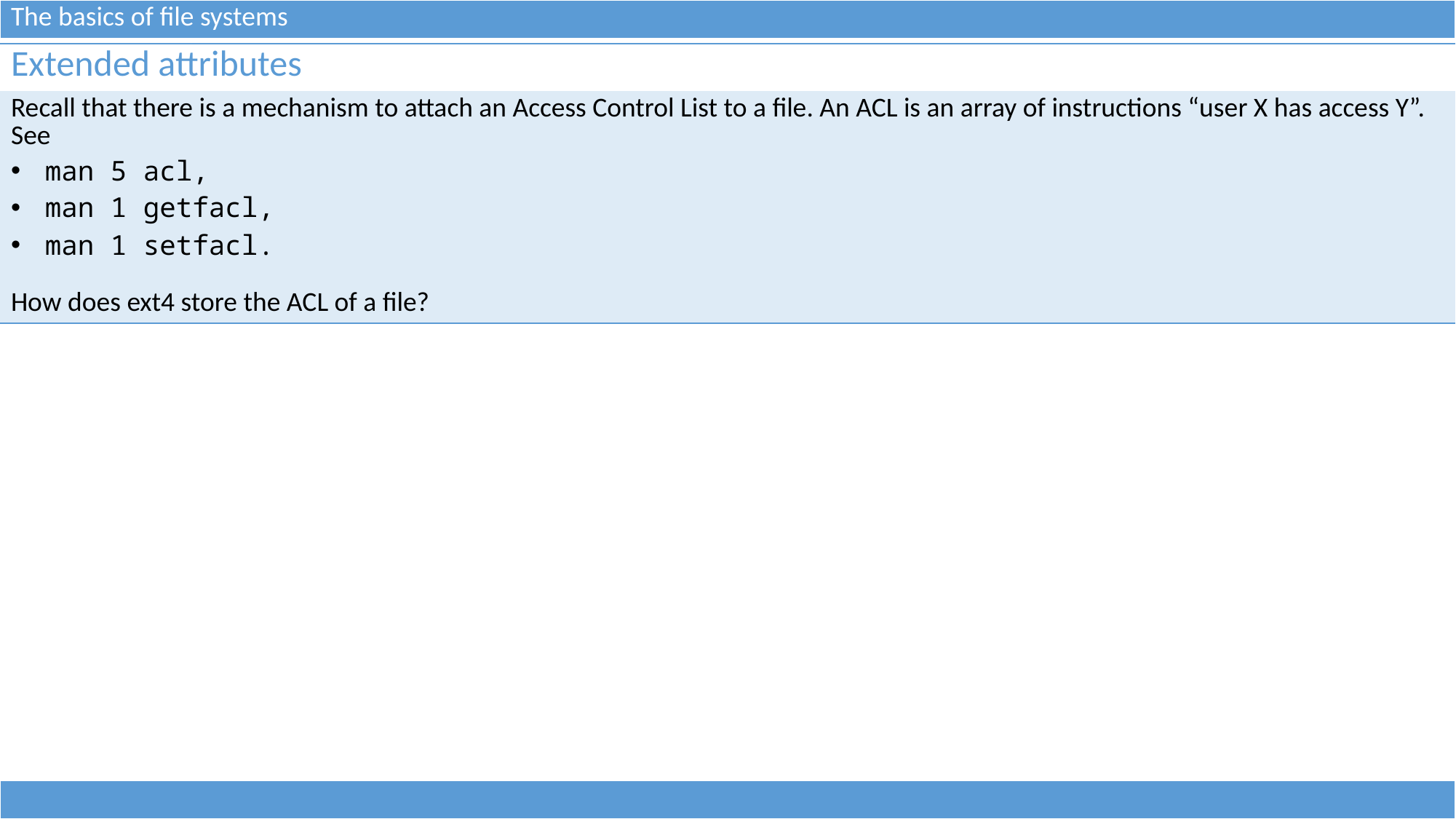

| The basics of file systems |
| --- |
| Extended attributes |
| --- |
| Recall that there is a mechanism to attach an Access Control List to a file. An ACL is an array of instructions “user X has access Y”. See man 5 acl, man 1 getfacl, man 1 setfacl. How does ext4 store the ACL of a file? |
|  |
| --- |